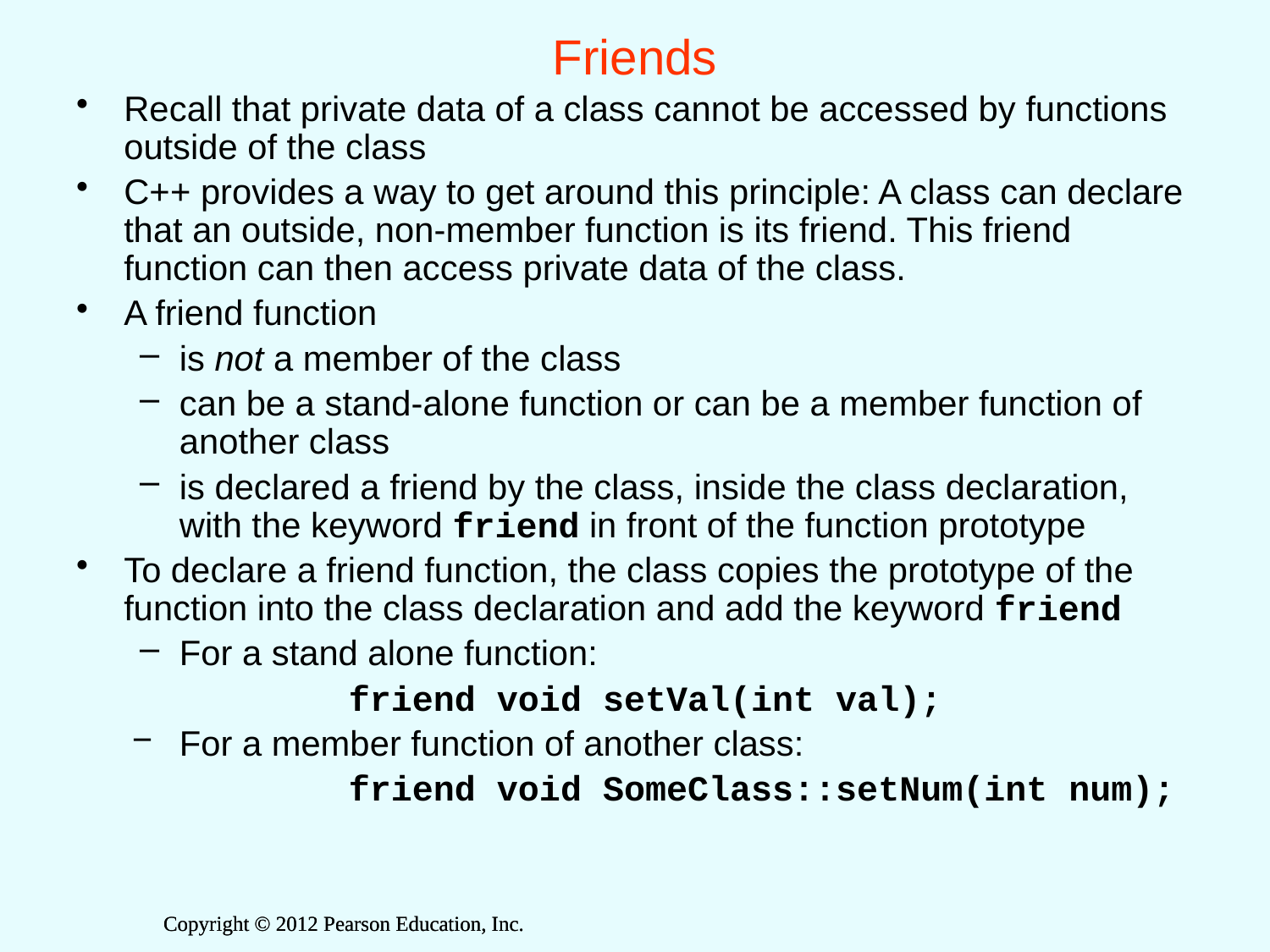

# Friends
Recall that private data of a class cannot be accessed by functions outside of the class
C++ provides a way to get around this principle: A class can declare that an outside, non-member function is its friend. This friend function can then access private data of the class.
A friend function
is not a member of the class
can be a stand-alone function or can be a member function of another class
is declared a friend by the class, inside the class declaration, with the keyword friend in front of the function prototype
To declare a friend function, the class copies the prototype of the function into the class declaration and add the keyword friend
For a stand alone function:
		  friend void setVal(int val);
For a member function of another class:
		  friend void SomeClass::setNum(int num);